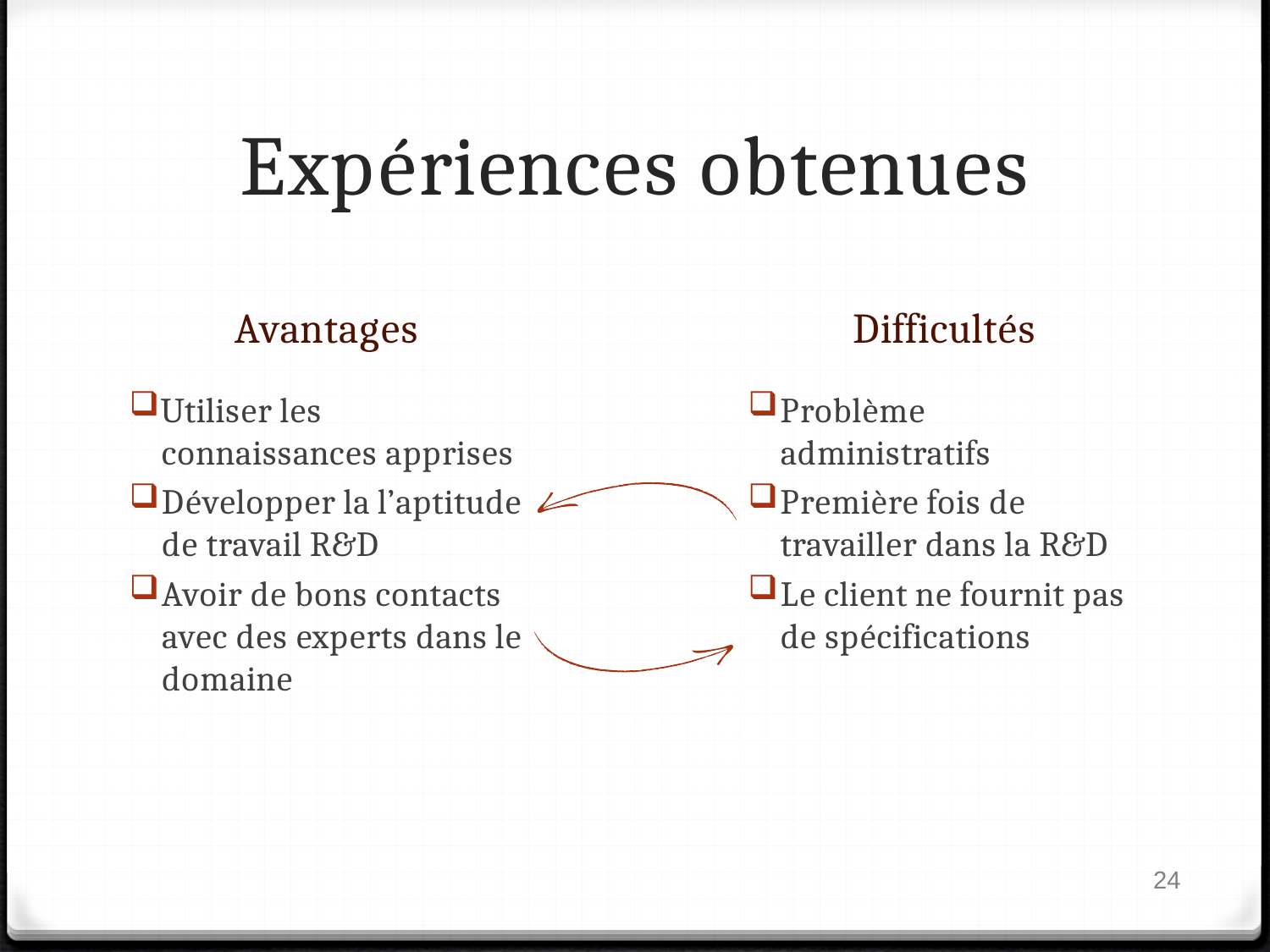

# Expériences obtenues
Difficultés
Avantages
Utiliser les connaissances apprises
Développer la l’aptitude de travail R&D
Avoir de bons contacts avec des experts dans le domaine
Problème administratifs
Première fois de travailler dans la R&D
Le client ne fournit pas de spécifications
24